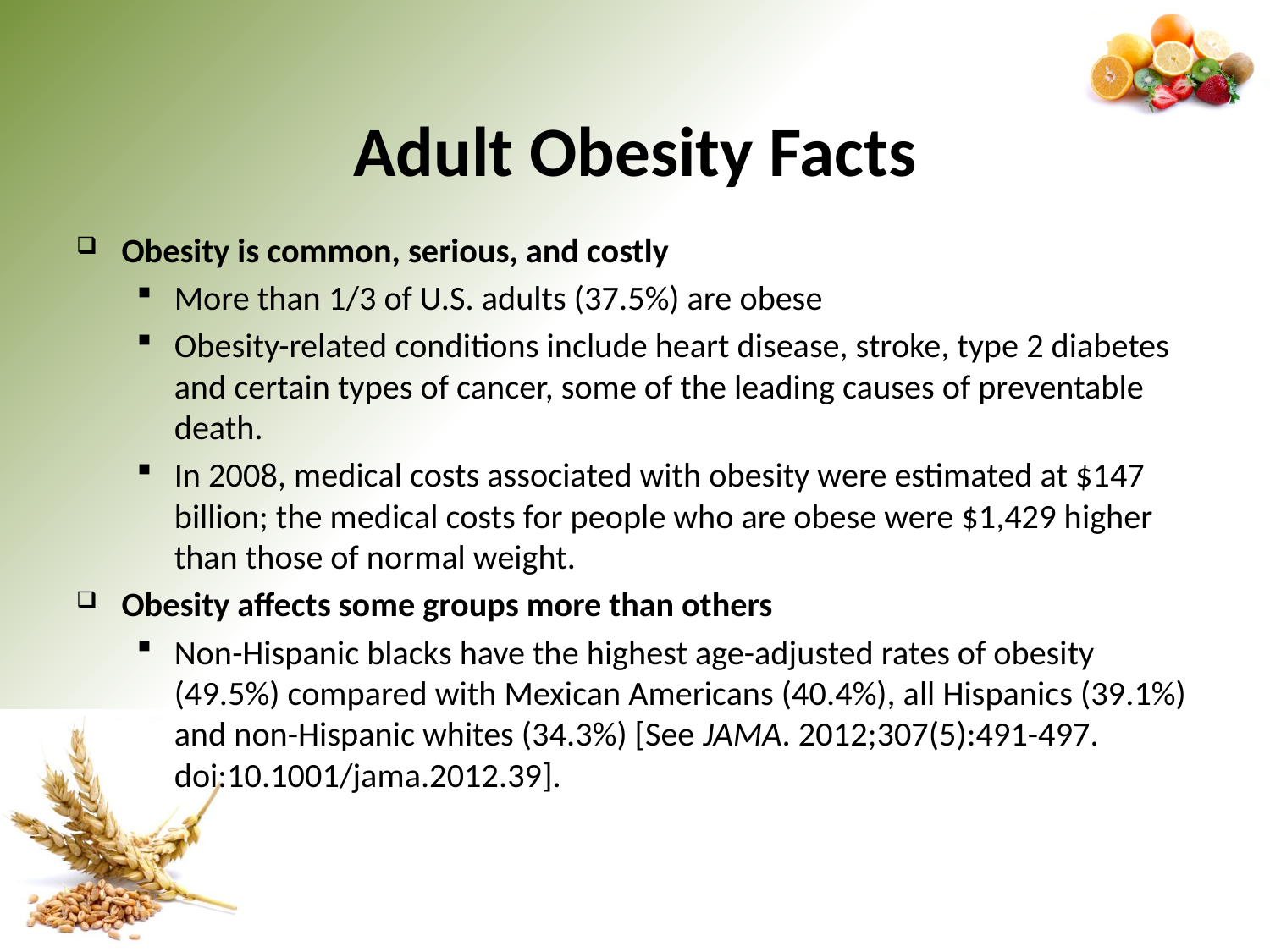

# Adult Obesity Facts
Obesity is common, serious, and costly
More than 1/3 of U.S. adults (37.5%) are obese
Obesity-related conditions include heart disease, stroke, type 2 diabetes and certain types of cancer, some of the leading causes of preventable death.
In 2008, medical costs associated with obesity were estimated at $147 billion; the medical costs for people who are obese were $1,429 higher than those of normal weight.
Obesity affects some groups more than others
Non-Hispanic blacks have the highest age-adjusted rates of obesity (49.5%) compared with Mexican Americans (40.4%), all Hispanics (39.1%) and non-Hispanic whites (34.3%) [See JAMA. 2012;307(5):491-497. doi:10.1001/jama.2012.39].